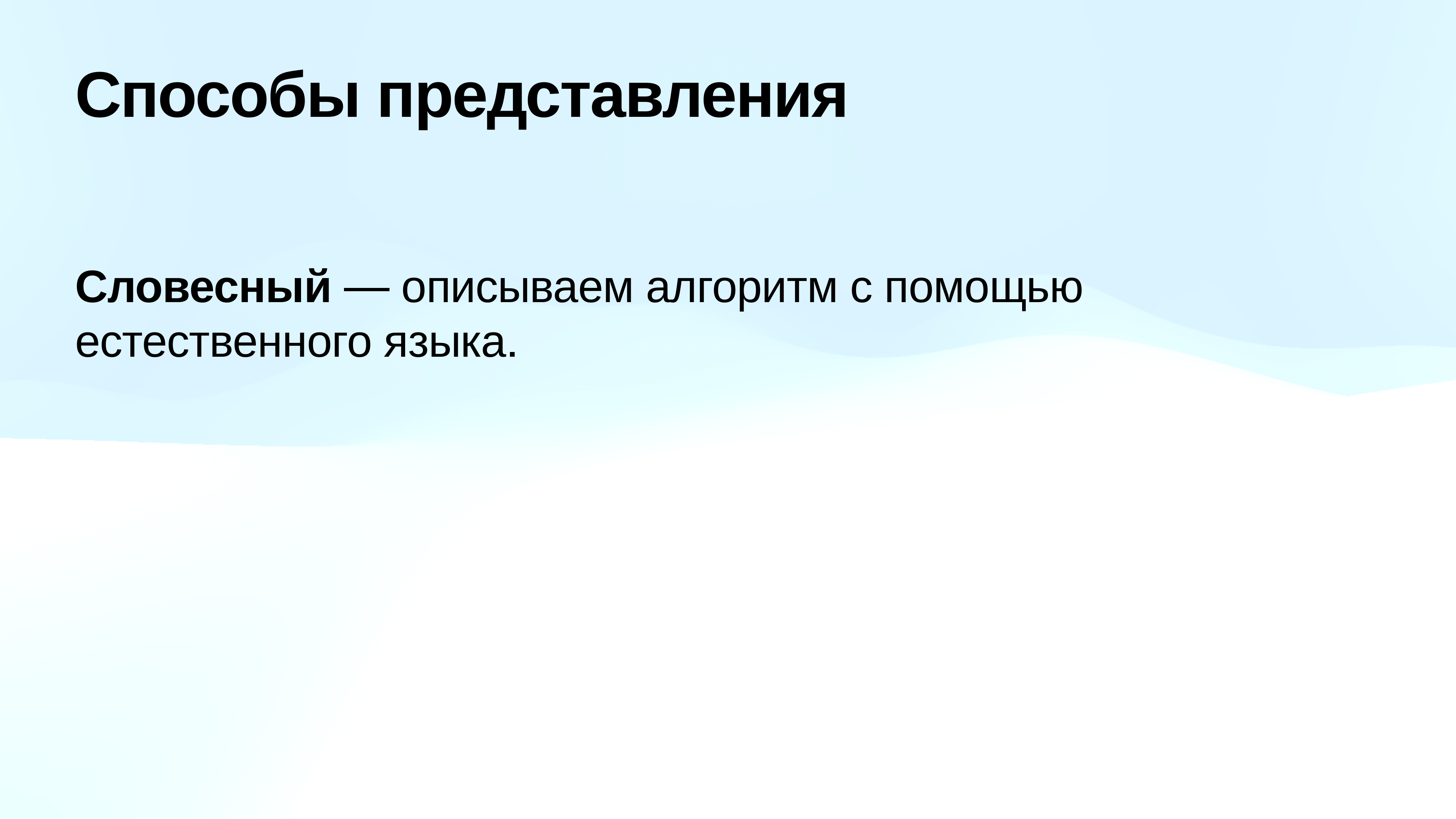

# Способы представления
Словесный — описываем алгоритм с помощью естественного языка.